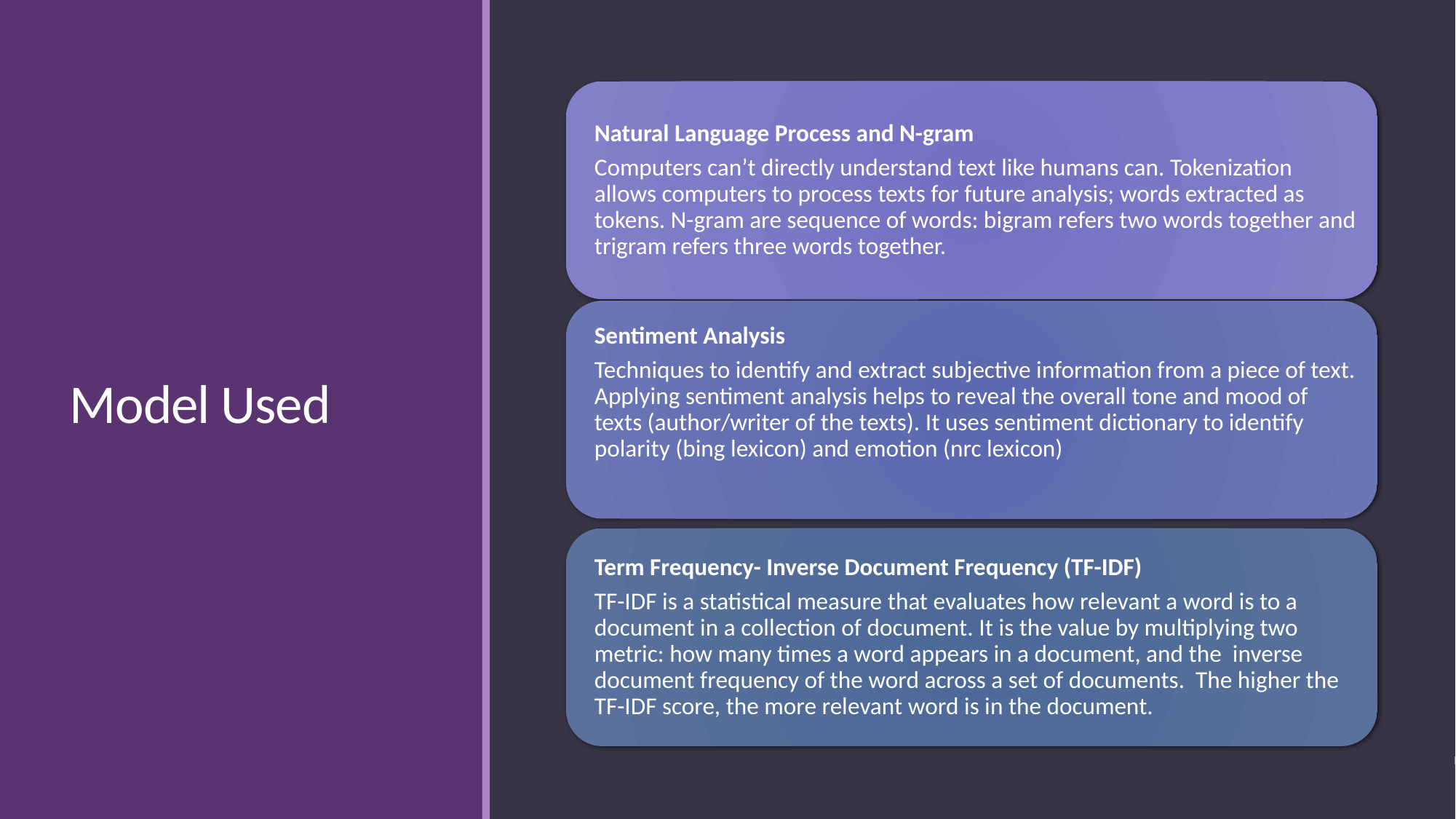

# Model Used
Natural Language Process and N-gram
Computers can’t directly understand text like humans can. Tokenization allows computers to process texts for future analysis; words extracted as tokens. N-gram are sequence of words: bigram refers two words together and trigram refers three words together.
Sentiment Analysis
Techniques to identify and extract subjective information from a piece of text. Applying sentiment analysis helps to reveal the overall tone and mood of texts (author/writer of the texts). It uses sentiment dictionary to identify polarity (bing lexicon) and emotion (nrc lexicon)

Term Frequency- Inverse Document Frequency (TF-IDF)
TF-IDF is a statistical measure that evaluates how relevant a word is to a document in a collection of document. It is the value by multiplying two metric: how many times a word appears in a document, and the  inverse document frequency of the word across a set of documents.  The higher the TF-IDF score, the more relevant word is in the document.